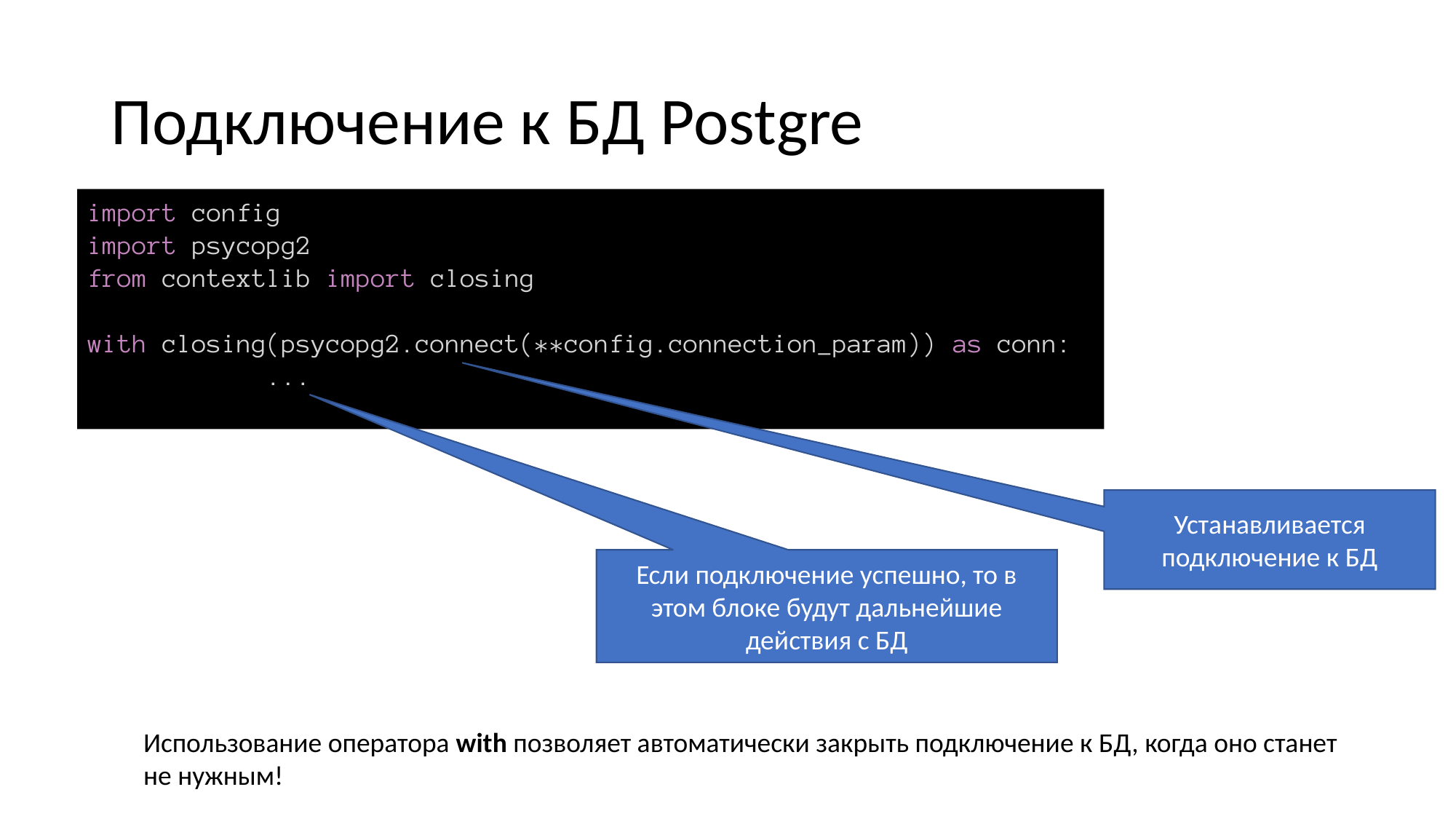

# Подключение к БД Postgre
import config
import psycopg2
from contextlib import closing
with closing(psycopg2.connect(**config.connection_param)) as conn:
            ...

Устанавливается подключение к БД
Если подключение успешно, то в этом блоке будут дальнейшие действия с БД
Использование оператора with позволяет автоматически закрыть подключение к БД, когда оно станет
не нужным!